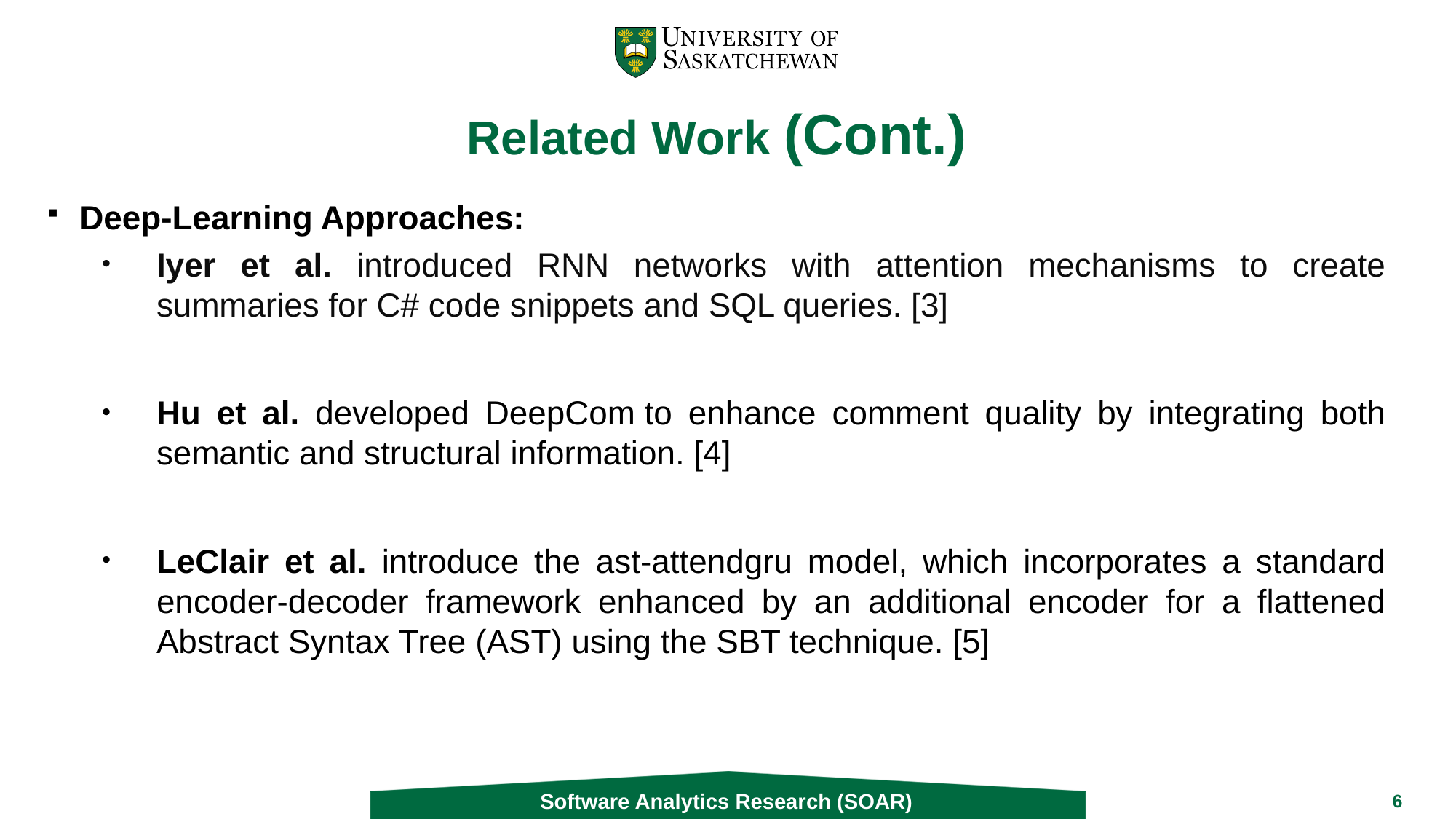

# Related Work (Cont.)
Deep-Learning Approaches:
Iyer et al. introduced RNN networks with attention mechanisms to create summaries for C# code snippets and SQL queries. [3]

Hu et al. developed DeepCom to enhance comment quality by integrating both semantic and structural information. [4]

LeClair et al. introduce the ast-attendgru model, which incorporates a standard encoder-decoder framework enhanced by an additional encoder for a flattened Abstract Syntax Tree (AST) using the SBT technique. [5]

Software Analytics Research (SOAR)
6